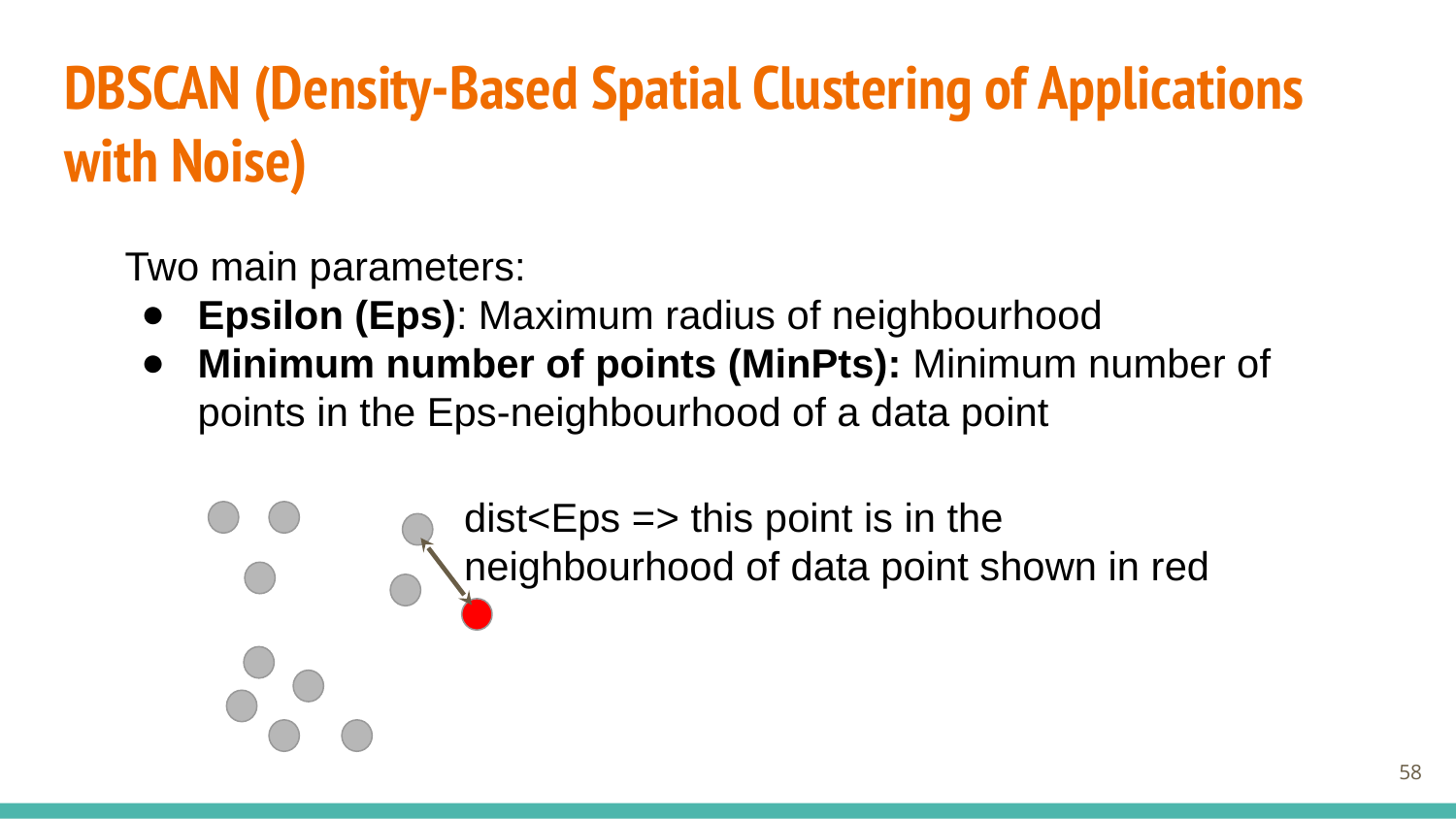

# DBSCAN (Density-Based Spatial Clustering of Applications with Noise)
Two main parameters:
Epsilon (Eps): Maximum radius of neighbourhood
Minimum number of points (MinPts): Minimum number of points in the Eps-neighbourhood of a data point
dist<Eps => this point is in the neighbourhood of data point shown in red

58